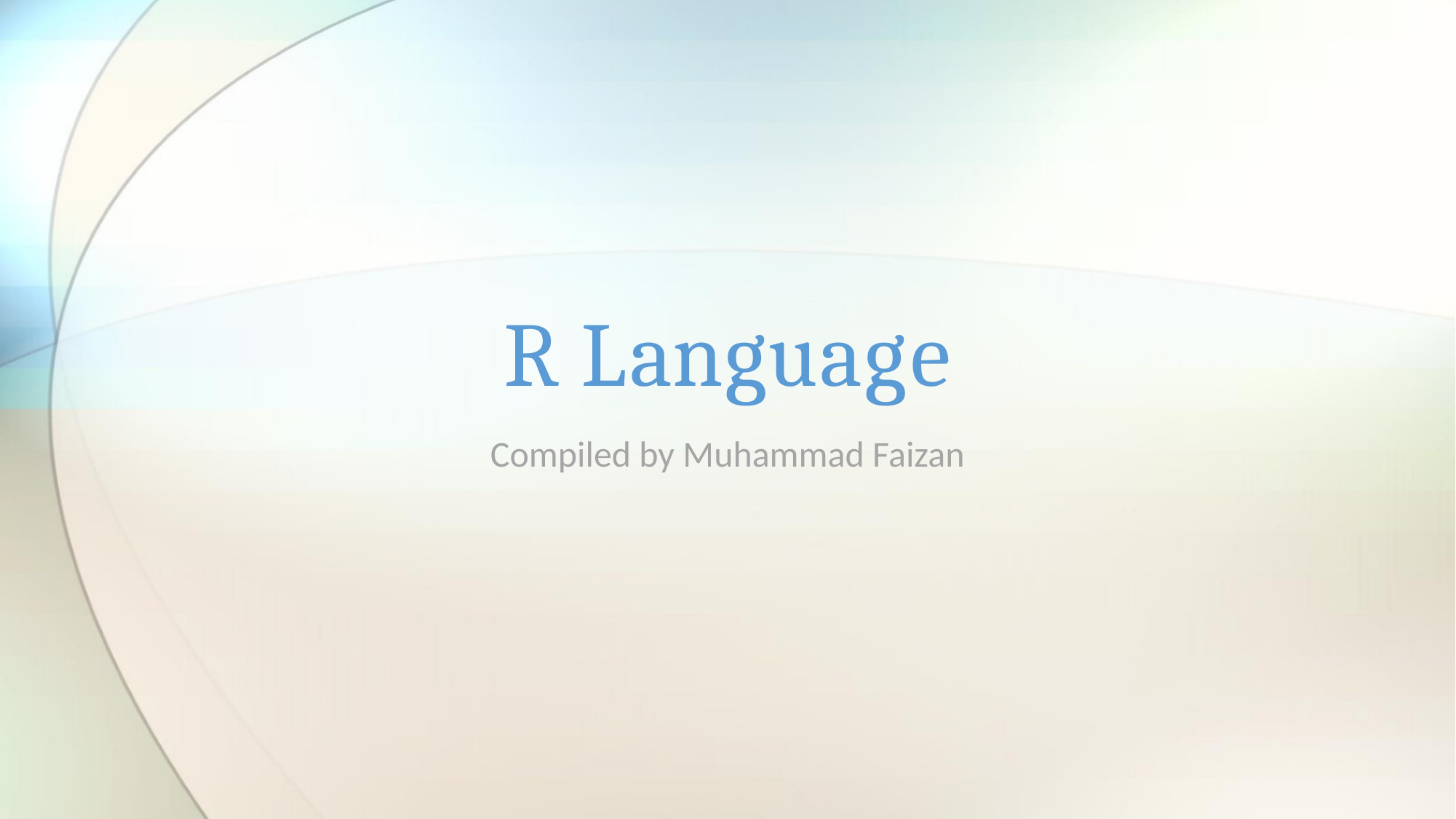

# R Language
Compiled by Muhammad Faizan